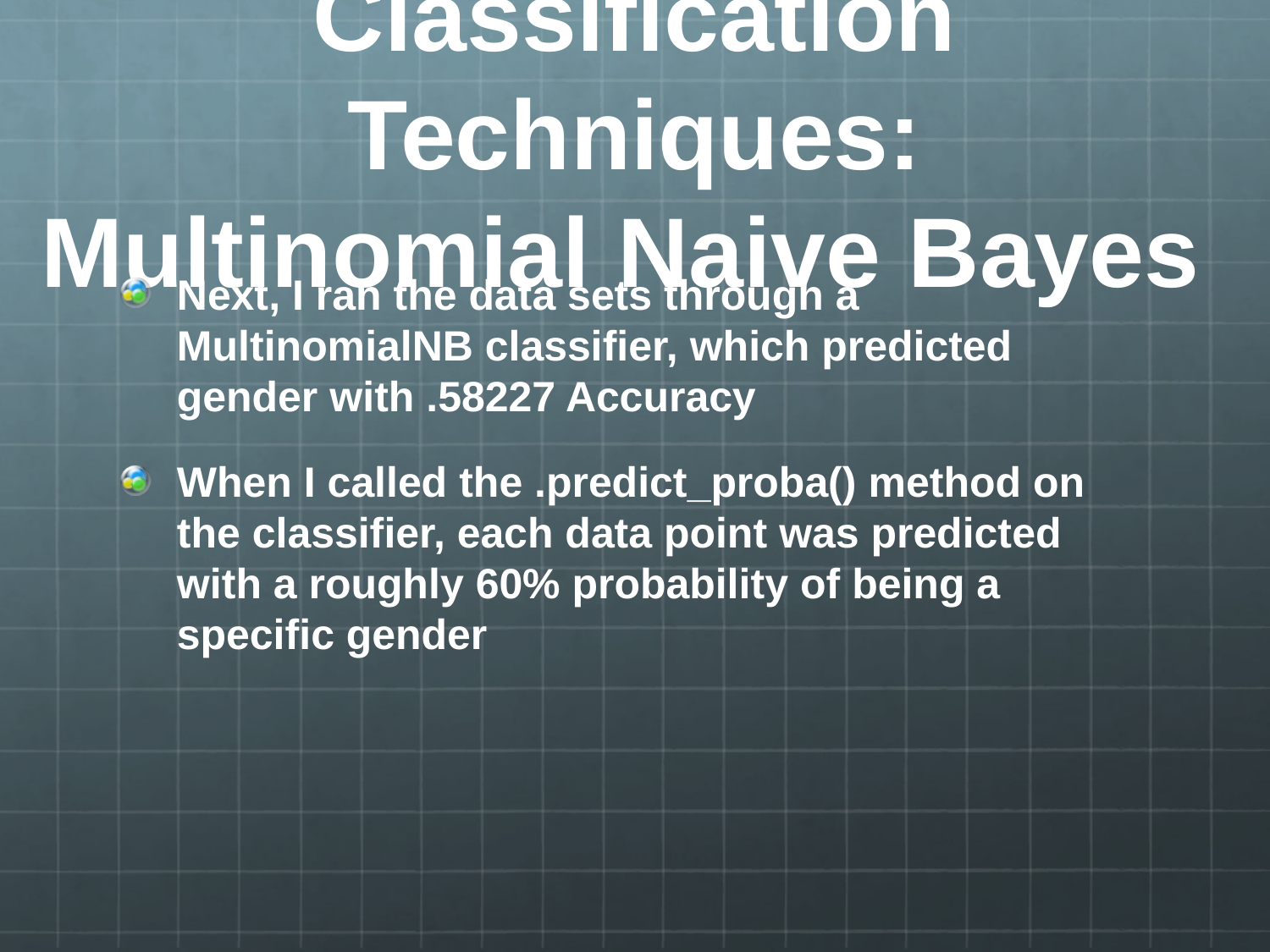

# Classification Techniques: Multinomial Naive Bayes
Next, I ran the data sets through a MultinomialNB classifier, which predicted gender with .58227 Accuracy
When I called the .predict_proba() method on the classifier, each data point was predicted with a roughly 60% probability of being a specific gender